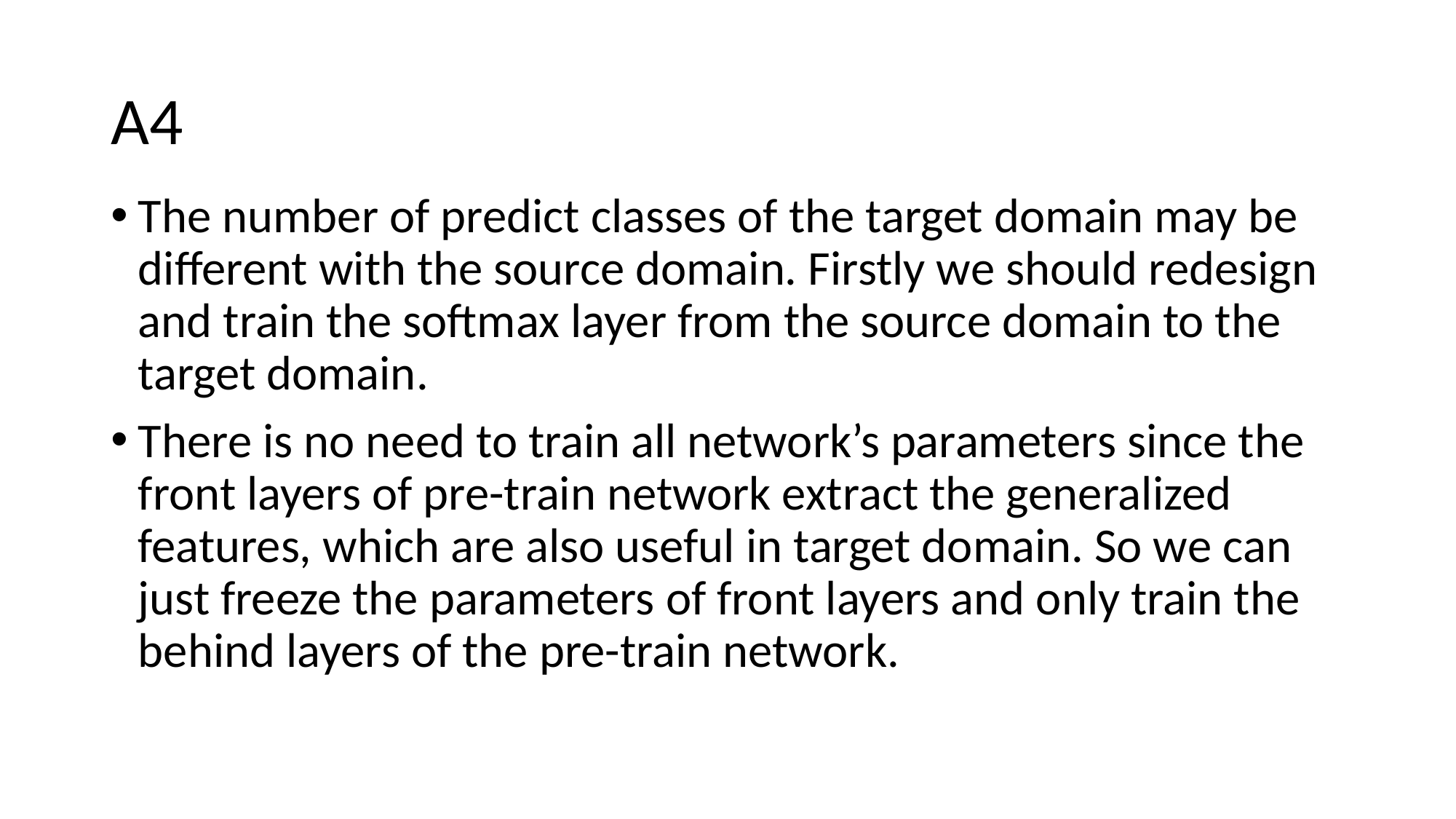

# A4
The number of predict classes of the target domain may be different with the source domain. Firstly we should redesign and train the softmax layer from the source domain to the target domain.
There is no need to train all network’s parameters since the front layers of pre-train network extract the generalized features, which are also useful in target domain. So we can just freeze the parameters of front layers and only train the behind layers of the pre-train network.